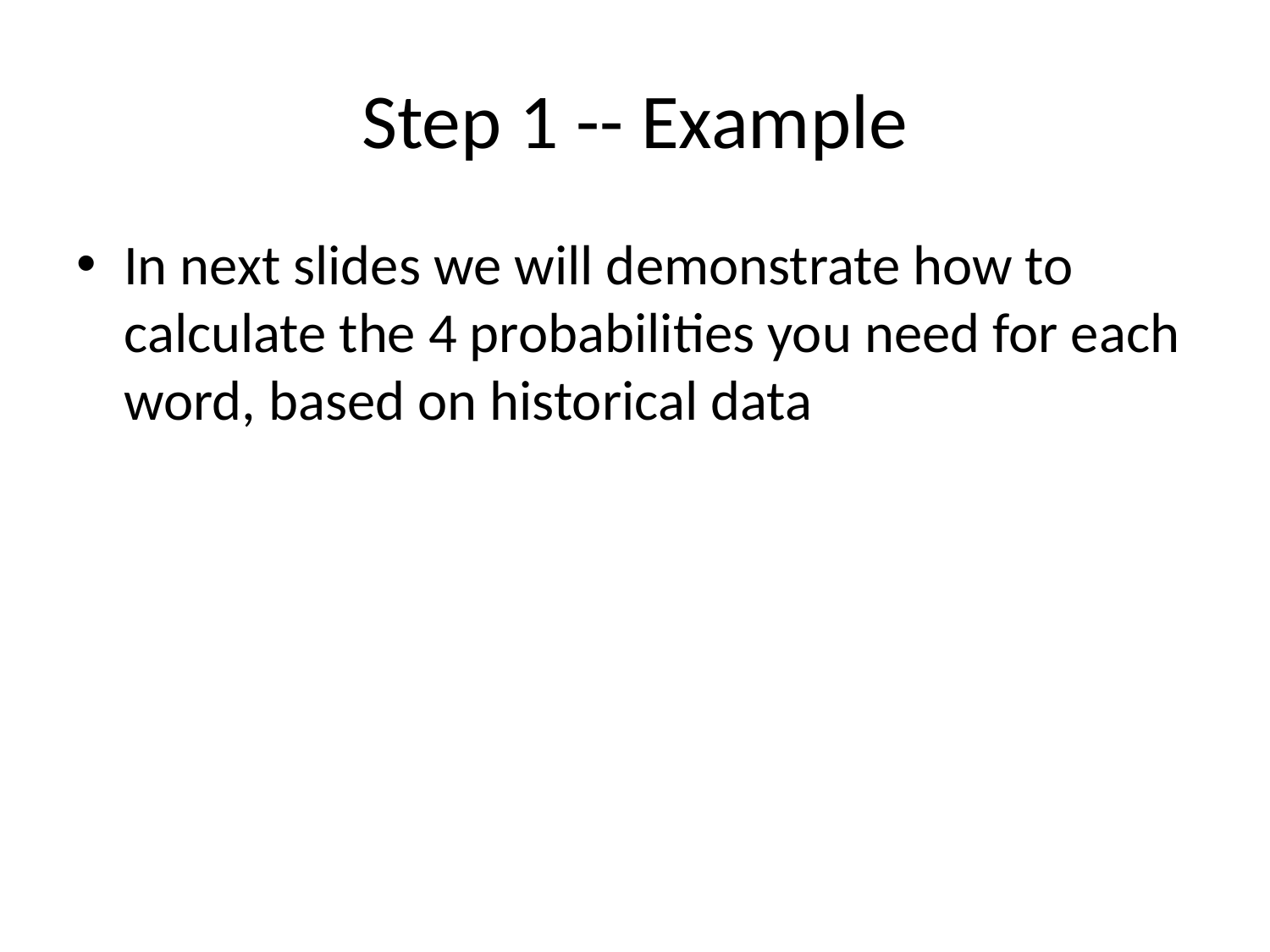

# Step 1 -- Example
In next slides we will demonstrate how to calculate the 4 probabilities you need for each word, based on historical data